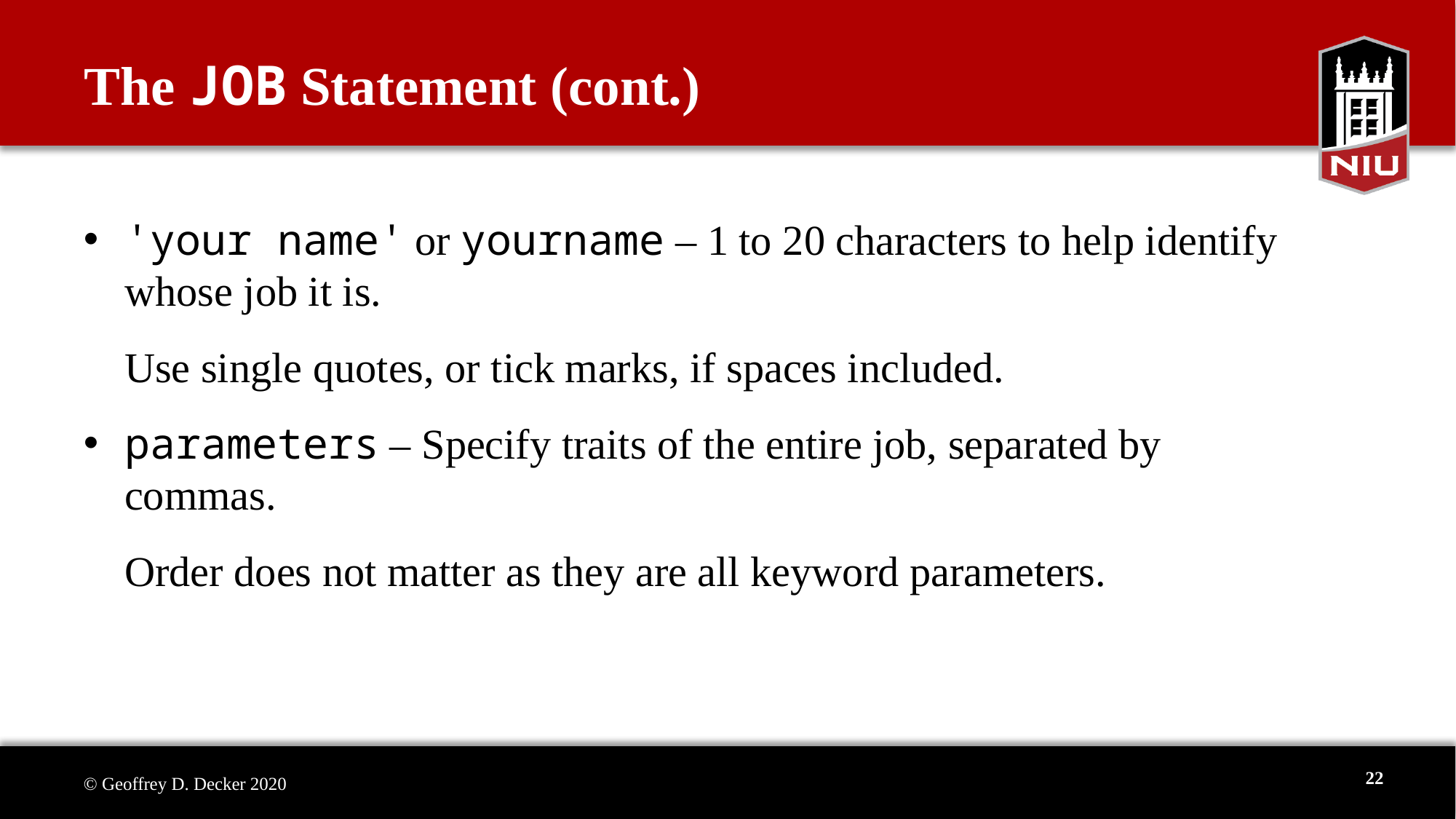

# The JOB Statement (cont.)
'your name' or yourname – 1 to 20 characters to help identify whose job it is.
Use single quotes, or tick marks, if spaces included.

parameters – Specify traits of the entire job, separated by commas.
Order does not matter as they are all keyword parameters.
22
© Geoffrey D. Decker 2020